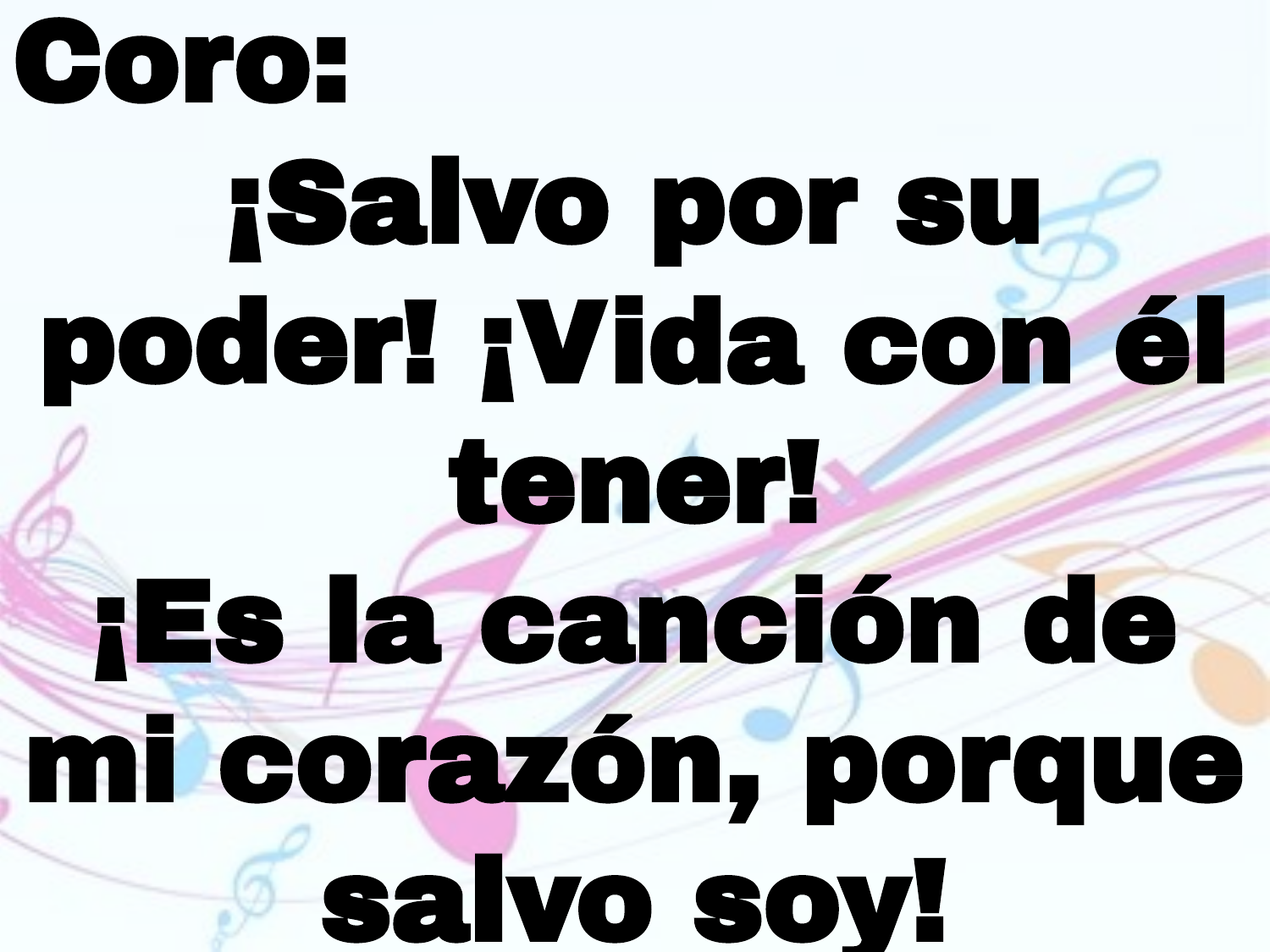

Coro:
¡Salvo por su poder! ¡Vida con él tener!
¡Es la canción de mi corazón, porque
salvo soy!